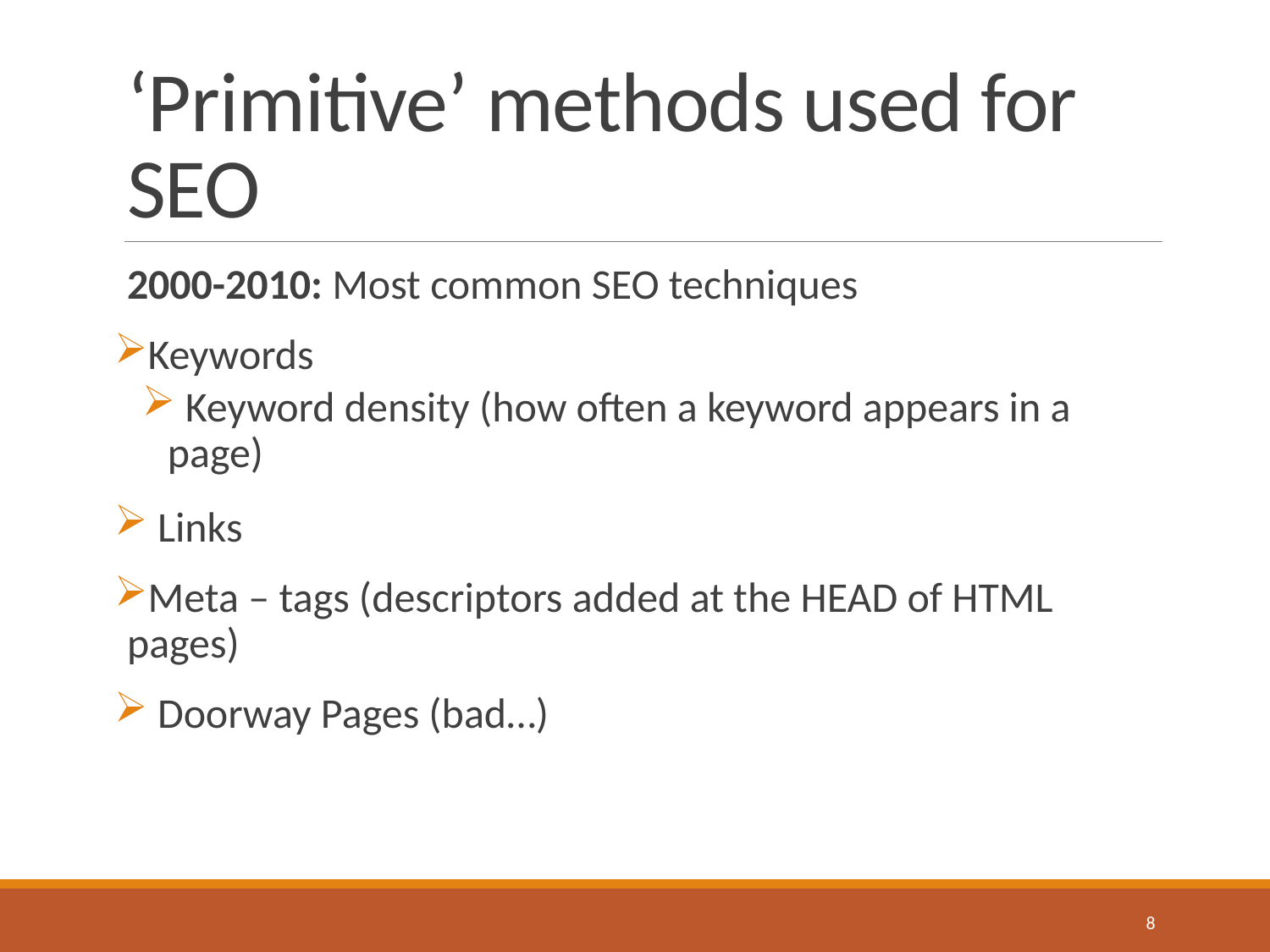

# ‘Primitive’ methods used for SEO
2000-2010: Most common SEO techniques
Keywords
 Keyword density (how often a keyword appears in a page)
 Links
Meta – tags (descriptors added at the HEAD of HTML pages)
 Doorway Pages (bad…)

8